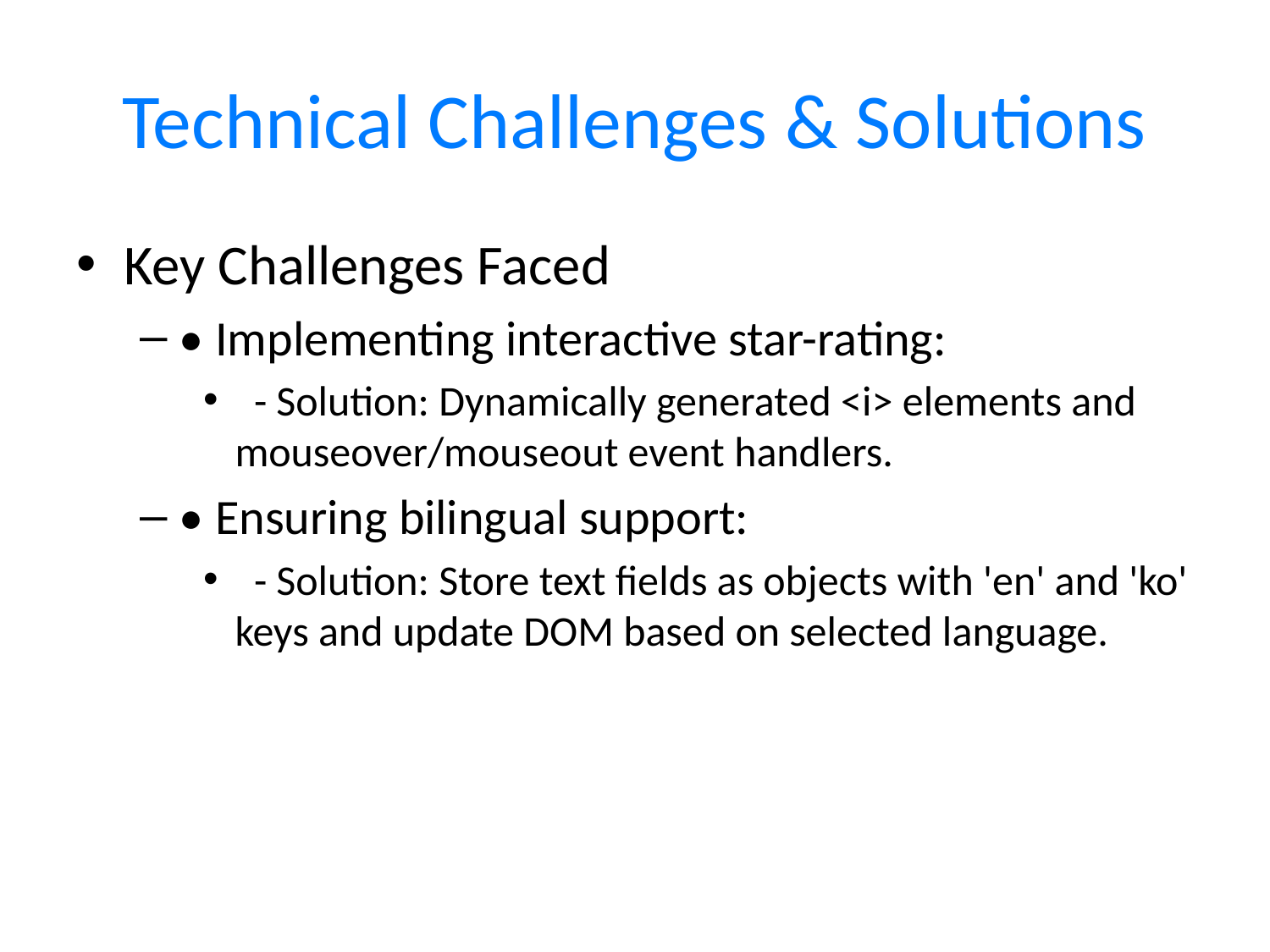

# Technical Challenges & Solutions
Key Challenges Faced
• Implementing interactive star-rating:
  - Solution: Dynamically generated <i> elements and mouseover/mouseout event handlers.
• Ensuring bilingual support:
  - Solution: Store text fields as objects with 'en' and 'ko' keys and update DOM based on selected language.